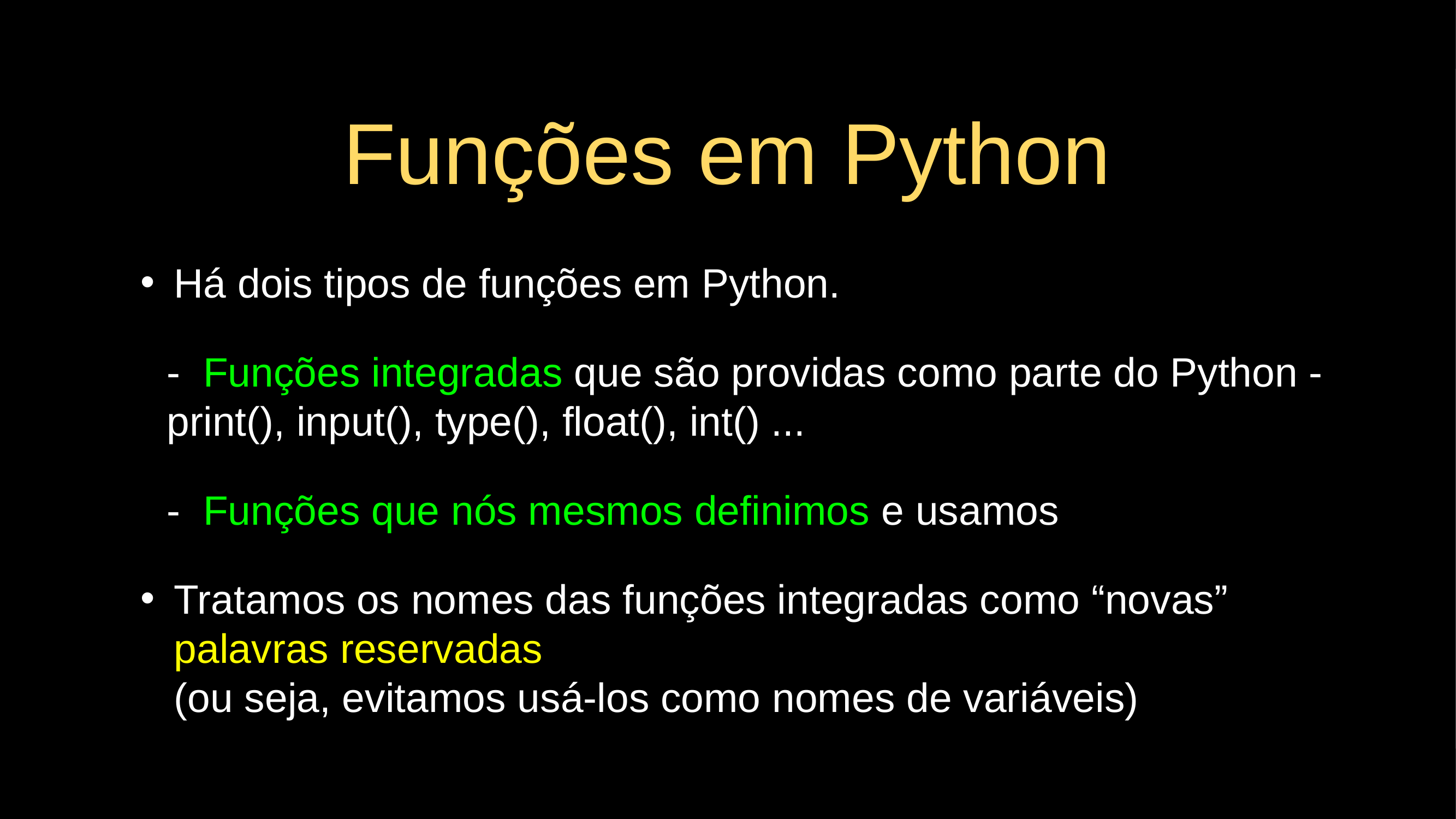

Funções em Python
Há dois tipos de funções em Python.
-  Funções integradas que são providas como parte do Python - print(), input(), type(), float(), int() ...
-  Funções que nós mesmos definimos e usamos
Tratamos os nomes das funções integradas como “novas” palavras reservadas
(ou seja, evitamos usá-los como nomes de variáveis)